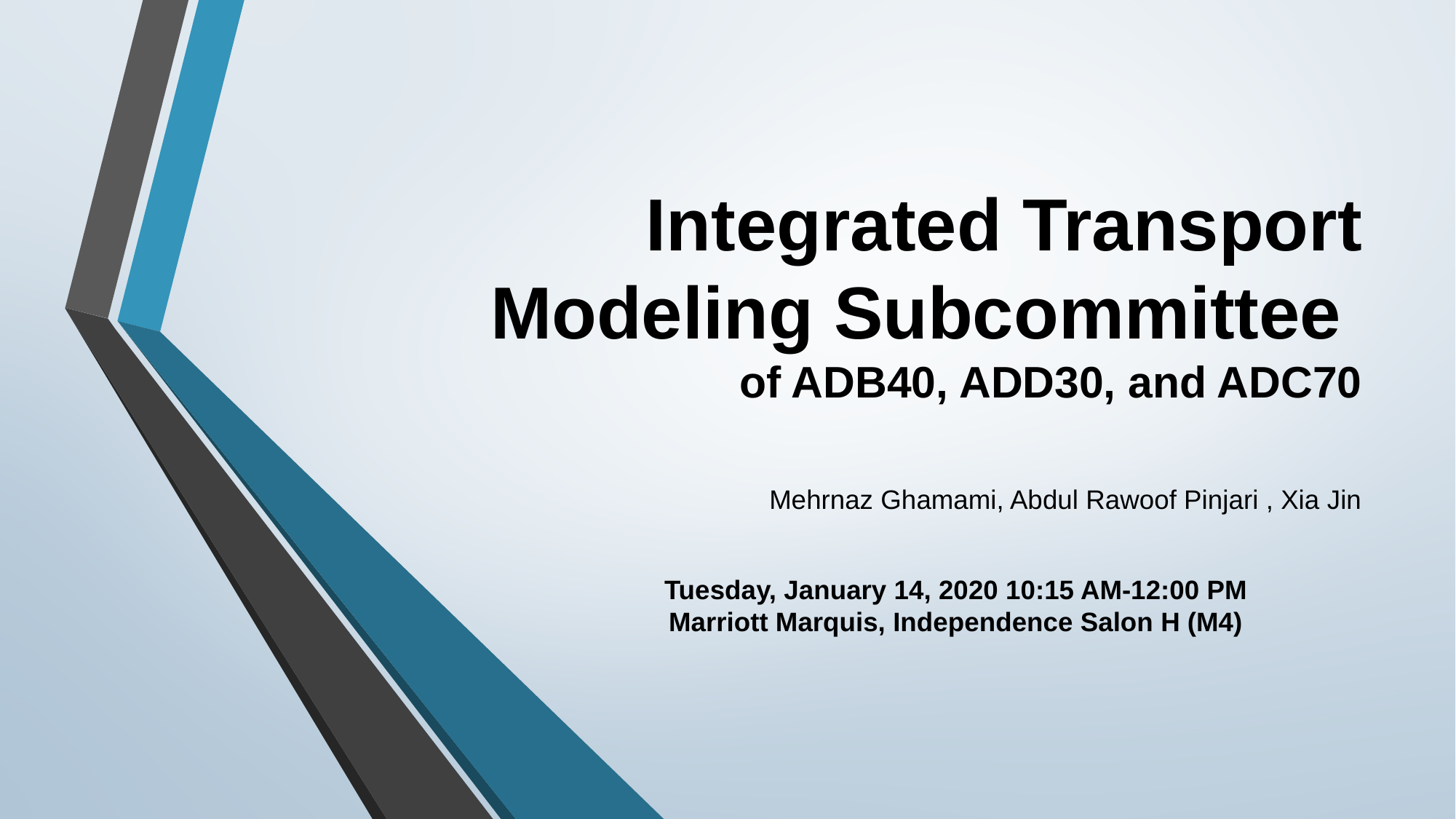

# Integrated Transport Modeling Subcommittee of ADB40, ADD30, and ADC70
Mehrnaz Ghamami, Abdul Rawoof Pinjari , Xia Jin

Tuesday, January 14, 2020 10:15 AM-12:00 PM
Marriott Marquis, Independence Salon H (M4)